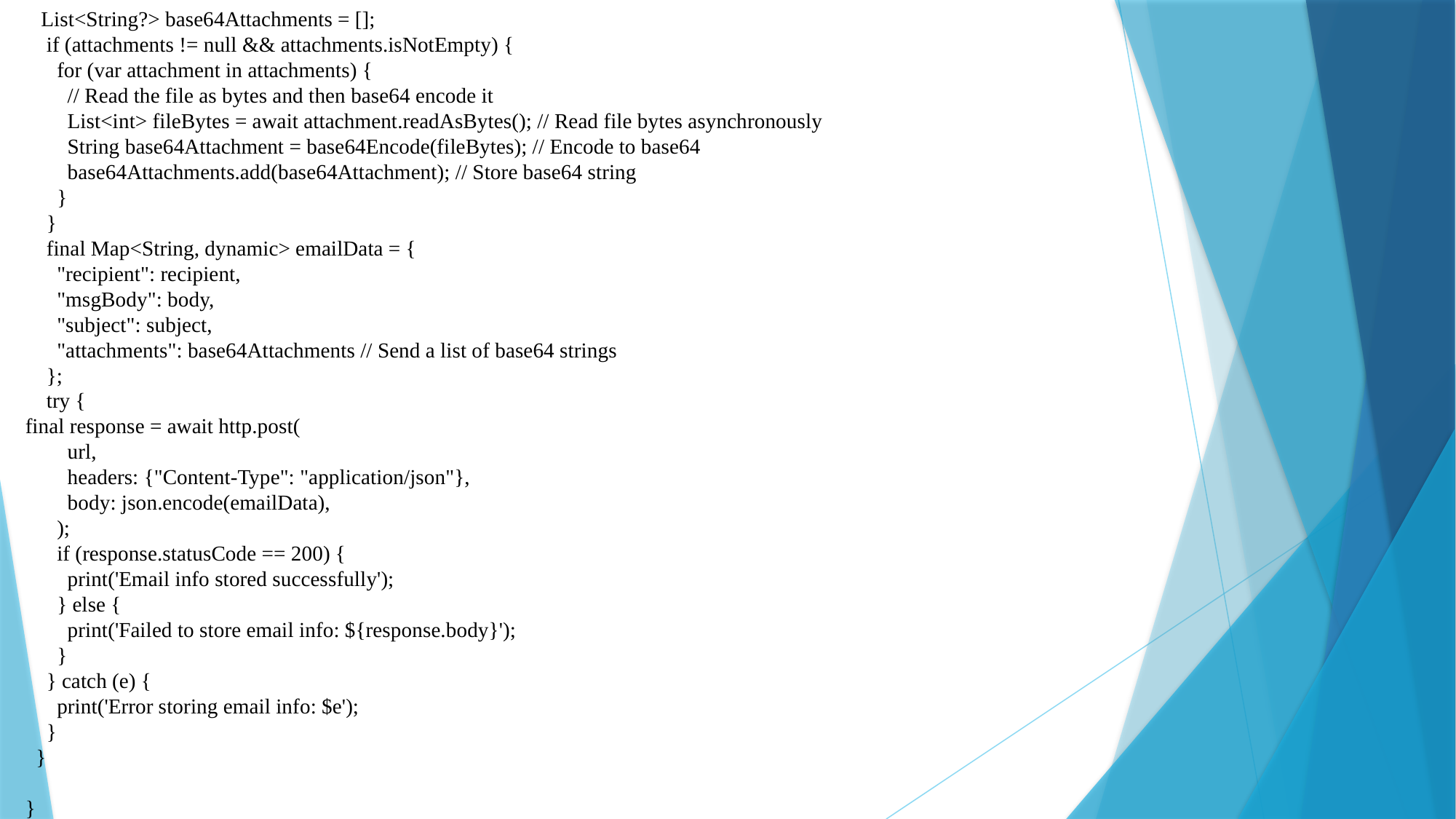

List<String?> base64Attachments = [];
    if (attachments != null && attachments.isNotEmpty) {
      for (var attachment in attachments) {
        // Read the file as bytes and then base64 encode it
        List<int> fileBytes = await attachment.readAsBytes(); // Read file bytes asynchronously
        String base64Attachment = base64Encode(fileBytes); // Encode to base64
        base64Attachments.add(base64Attachment); // Store base64 string
      }
    }
    final Map<String, dynamic> emailData = {
      "recipient": recipient,
      "msgBody": body,
      "subject": subject,
      "attachments": base64Attachments // Send a list of base64 strings
    };
    try {
final response = await http.post(
        url,
        headers: {"Content-Type": "application/json"},
        body: json.encode(emailData),
      );
      if (response.statusCode == 200) {
        print('Email info stored successfully');
      } else {
        print('Failed to store email info: ${response.body}');
      }
    } catch (e) {
      print('Error storing email info: $e');
    }
  }

}